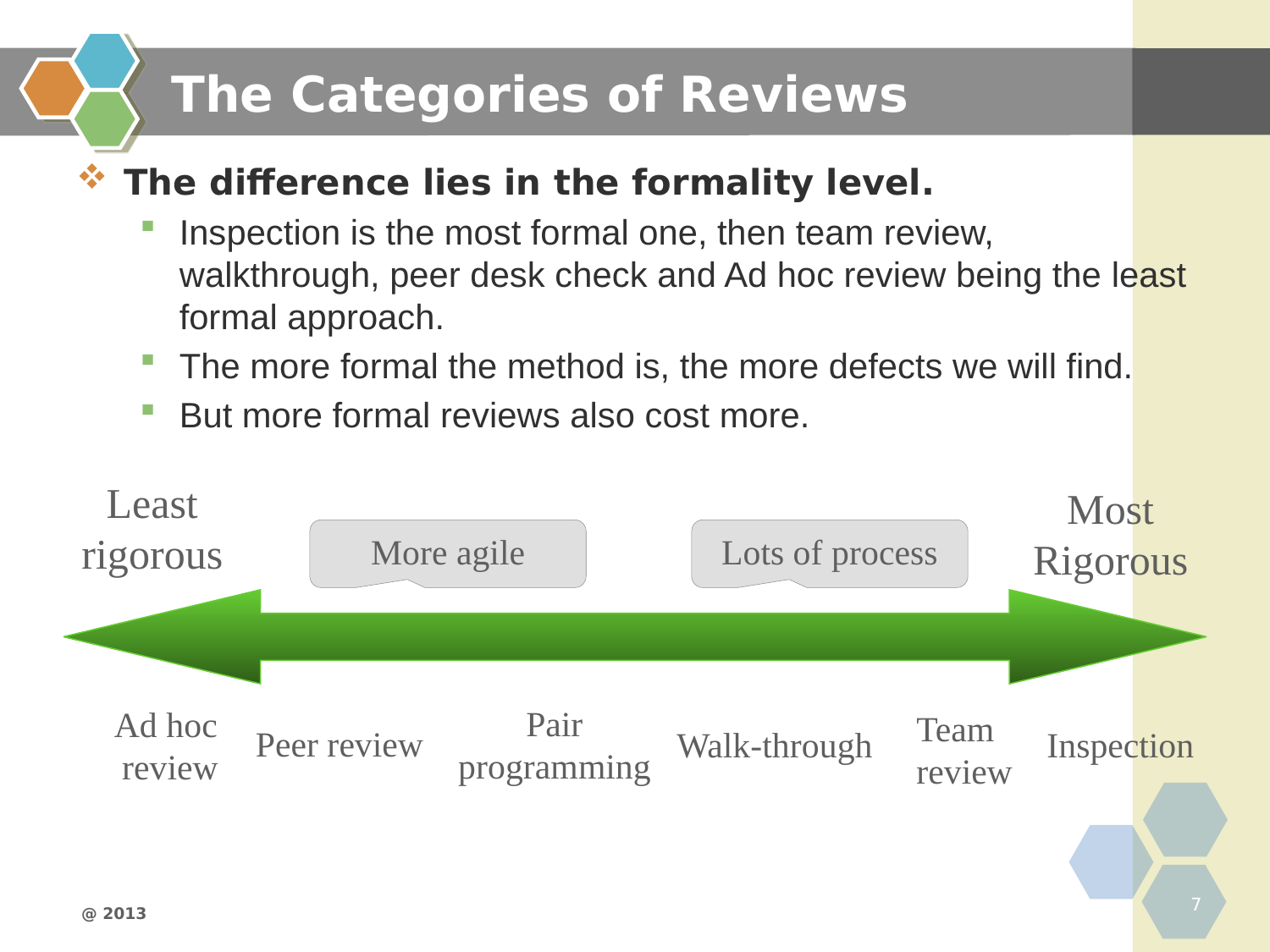

# The Categories of Reviews
The difference lies in the formality level.
Inspection is the most formal one, then team review, walkthrough, peer desk check and Ad hoc review being the least formal approach.
The more formal the method is, the more defects we will find.
But more formal reviews also cost more.
Least
rigorous
Most
Rigorous
More agile
Lots of process

Pair
programming
Ad hoc
review
Team
review
Peer review
Walk-through
Inspection
7